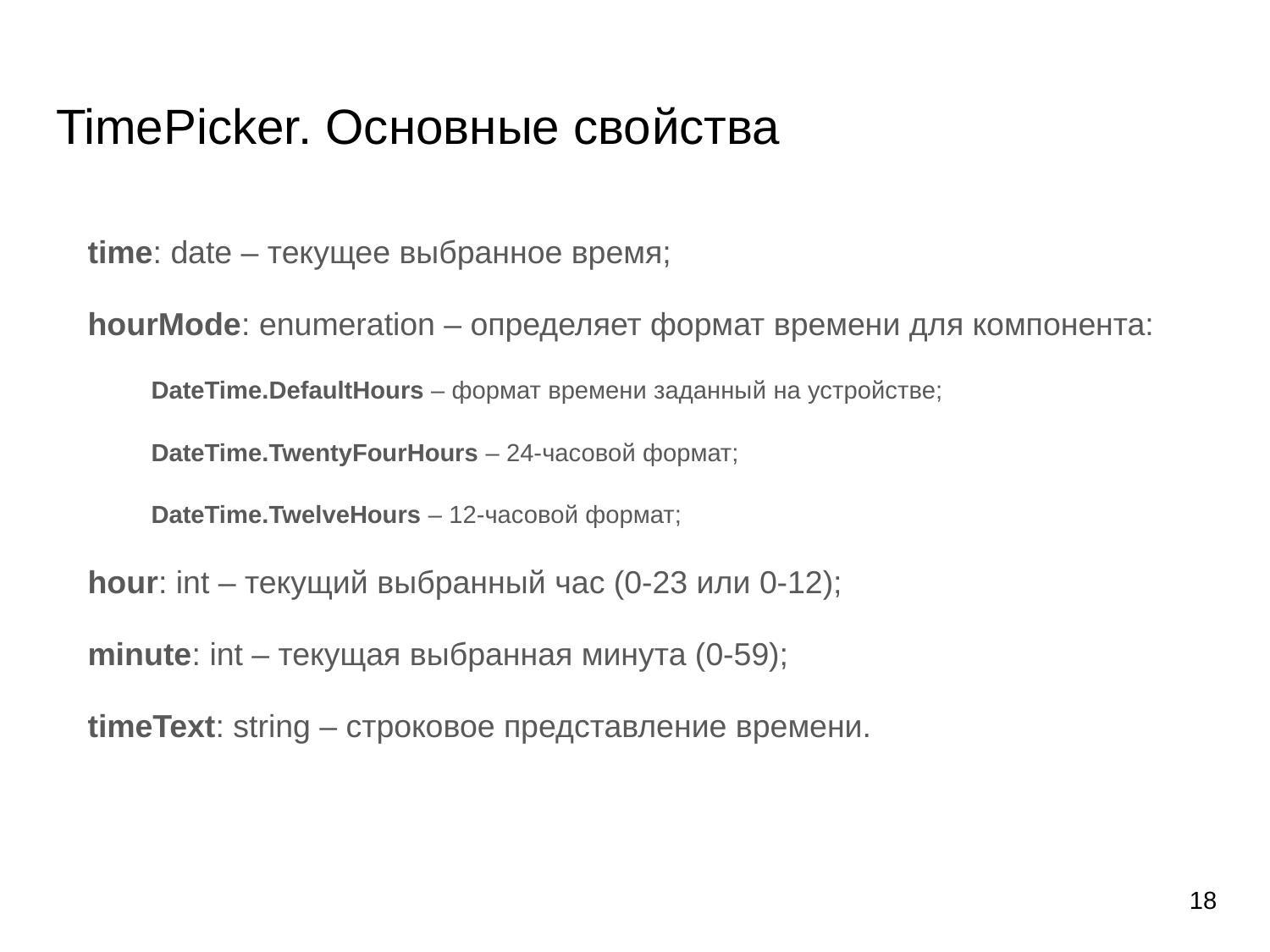

# TimePicker. Основные свойства
time: date – текущее выбранное время;
hourMode: enumeration – определяет формат времени для компонента:
DateTime.DefaultHours – формат времени заданный на устройстве;
DateTime.TwentyFourHours – 24-часовой формат;
DateTime.TwelveHours – 12-часовой формат;
hour: int – текущий выбранный час (0-23 или 0-12);
minute: int – текущая выбранная минута (0-59);
timeText: string – строковое представление времени.
18